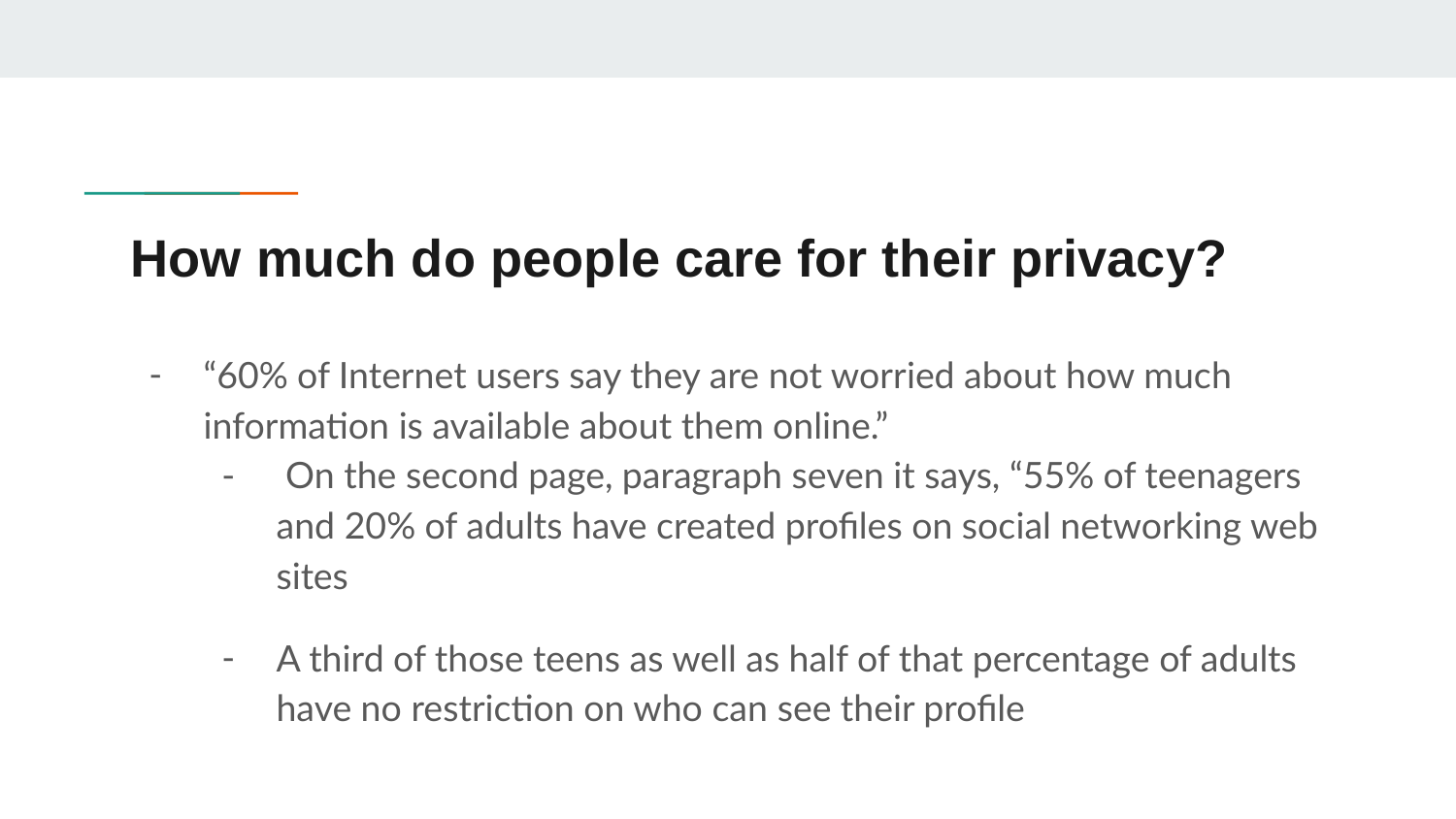

# How much do people care for their privacy?
“60% of Internet users say they are not worried about how much information is available about them online.”
 On the second page, paragraph seven it says, “55% of teenagers and 20% of adults have created profiles on social networking web sites
A third of those teens as well as half of that percentage of adults have no restriction on who can see their profile